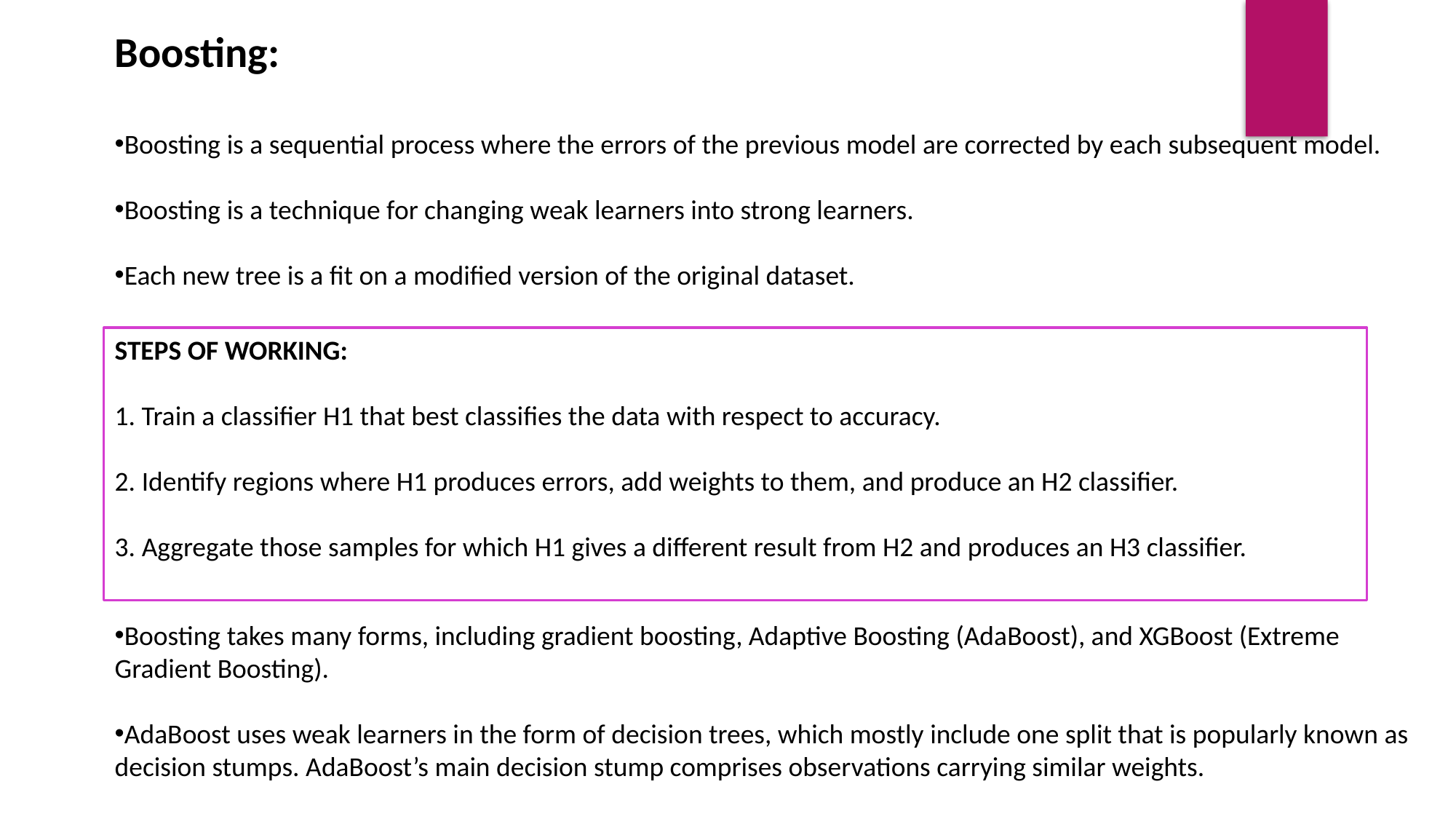

Boosting:

Boosting is a sequential process where the errors of the previous model are corrected by each subsequent model.

Boosting is a technique for changing weak learners into strong learners.

Each new tree is a fit on a modified version of the original dataset.

Boosting takes many forms, including gradient boosting, Adaptive Boosting (AdaBoost), and XGBoost (Extreme Gradient Boosting).

AdaBoost uses weak learners in the form of decision trees, which mostly include one split that is popularly known as decision stumps. AdaBoost’s main decision stump comprises observations carrying similar weights.
STEPS OF WORKING:

 Train a classifier H1 that best classifies the data with respect to accuracy.

2. Identify regions where H1 produces errors, add weights to them, and produce an H2 classifier.

3. Aggregate those samples for which H1 gives a different result from H2 and produces an H3 classifier.